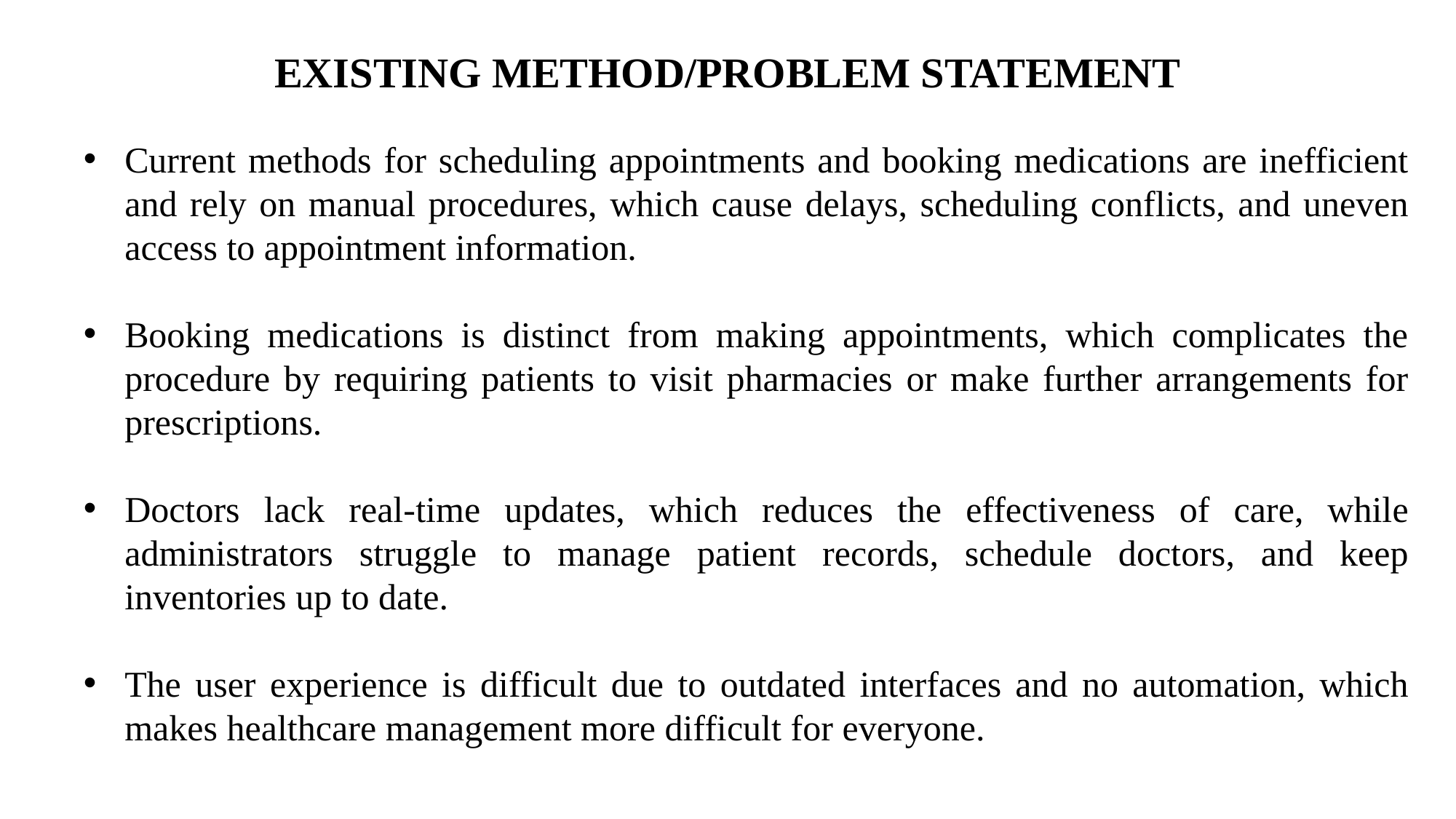

# EXISTING METHOD/PROBLEM STATEMENT
Current methods for scheduling appointments and booking medications are inefficient and rely on manual procedures, which cause delays, scheduling conflicts, and uneven access to appointment information.

Booking medications is distinct from making appointments, which complicates the procedure by requiring patients to visit pharmacies or make further arrangements for prescriptions.

Doctors lack real-time updates, which reduces the effectiveness of care, while administrators struggle to manage patient records, schedule doctors, and keep inventories up to date.

The user experience is difficult due to outdated interfaces and no automation, which makes healthcare management more difficult for everyone.